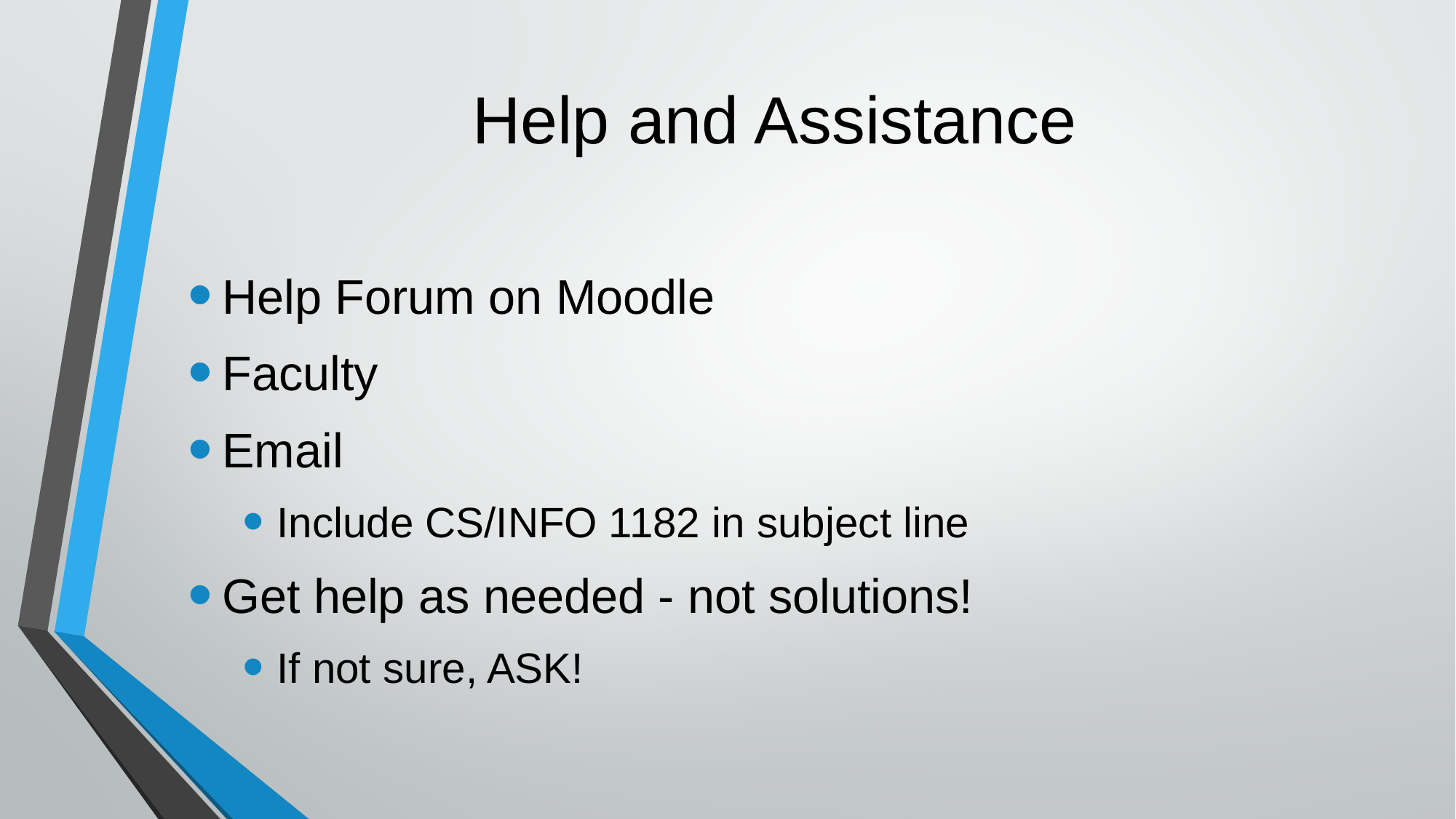

# Help and Assistance
Help Forum on Moodle
Faculty
Email
Include CS/INFO 1182 in subject line
Get help as needed - not solutions!
If not sure, ASK!